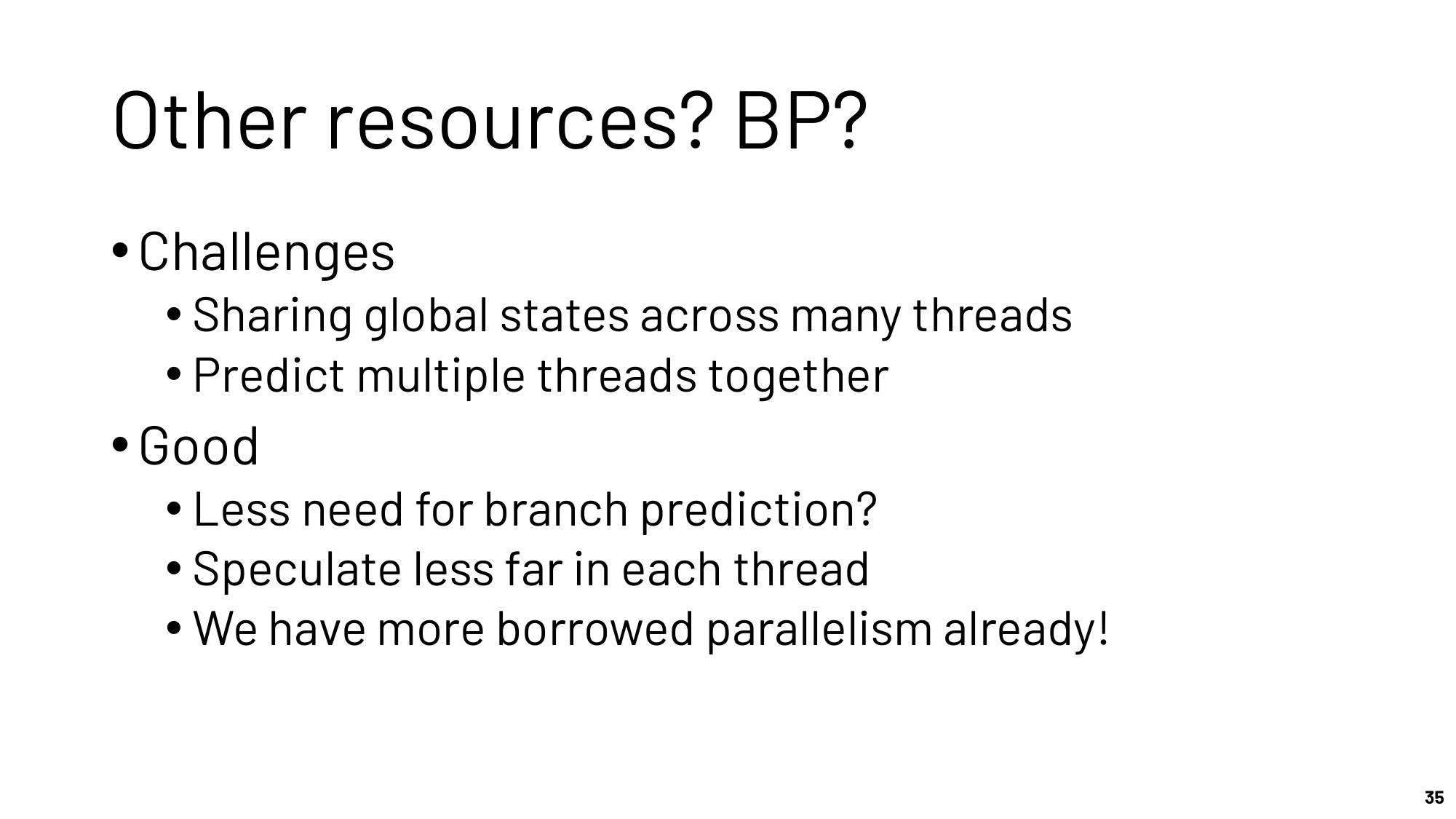

# Other resources? BP?
Challenges
Sharing global states across many threads
Predict multiple threads together
Good
Less need for branch prediction?
Speculate less far in each thread
We have more borrowed parallelism already!
35